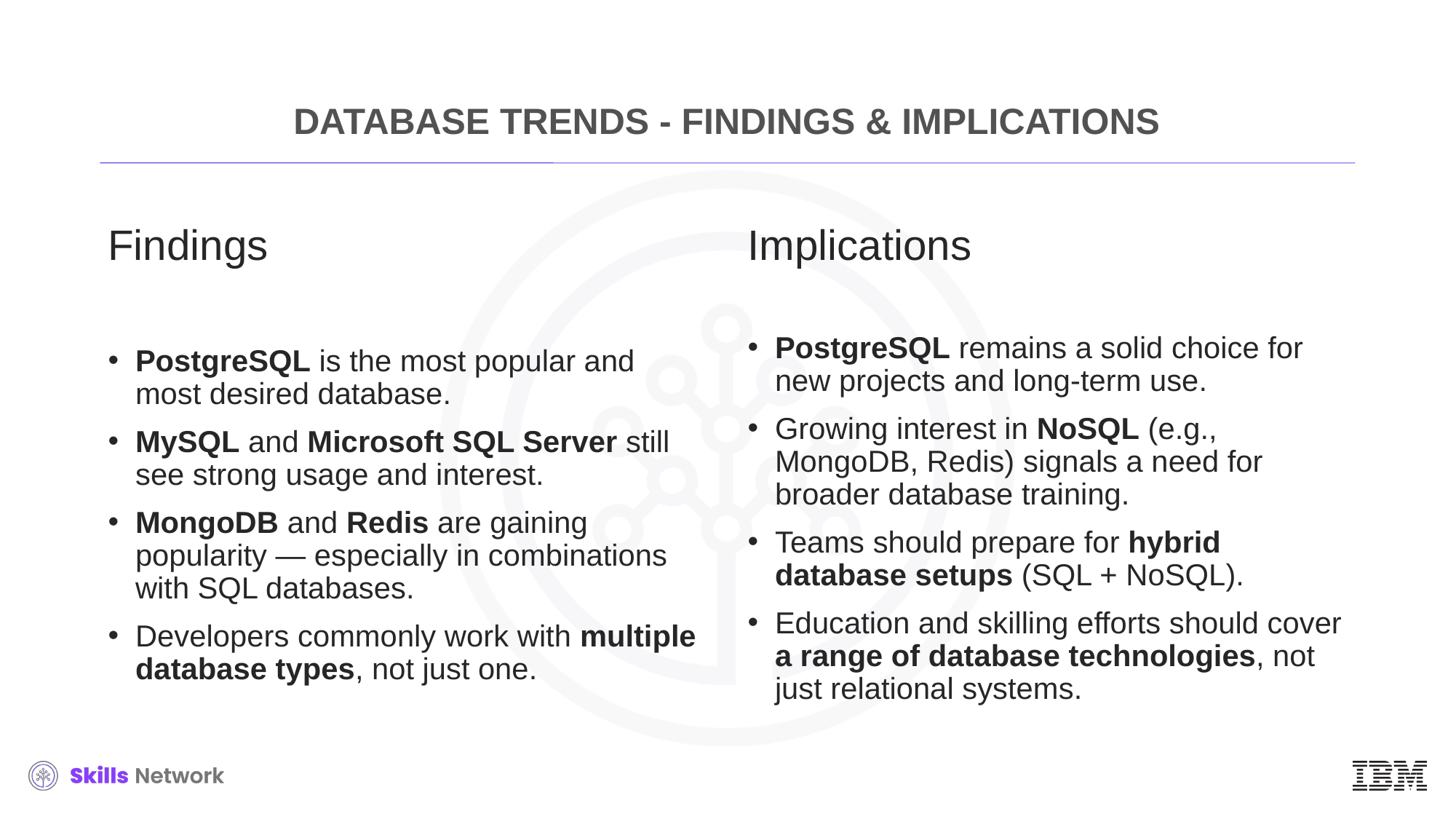

# DATABASE TRENDS - FINDINGS & IMPLICATIONS
Findings

PostgreSQL is the most popular and most desired database.
MySQL and Microsoft SQL Server still see strong usage and interest.
MongoDB and Redis are gaining popularity — especially in combinations with SQL databases.
Developers commonly work with multiple database types, not just one.

Implications

PostgreSQL remains a solid choice for new projects and long-term use.
Growing interest in NoSQL (e.g., MongoDB, Redis) signals a need for broader database training.
Teams should prepare for hybrid database setups (SQL + NoSQL).
Education and skilling efforts should cover a range of database technologies, not just relational systems.